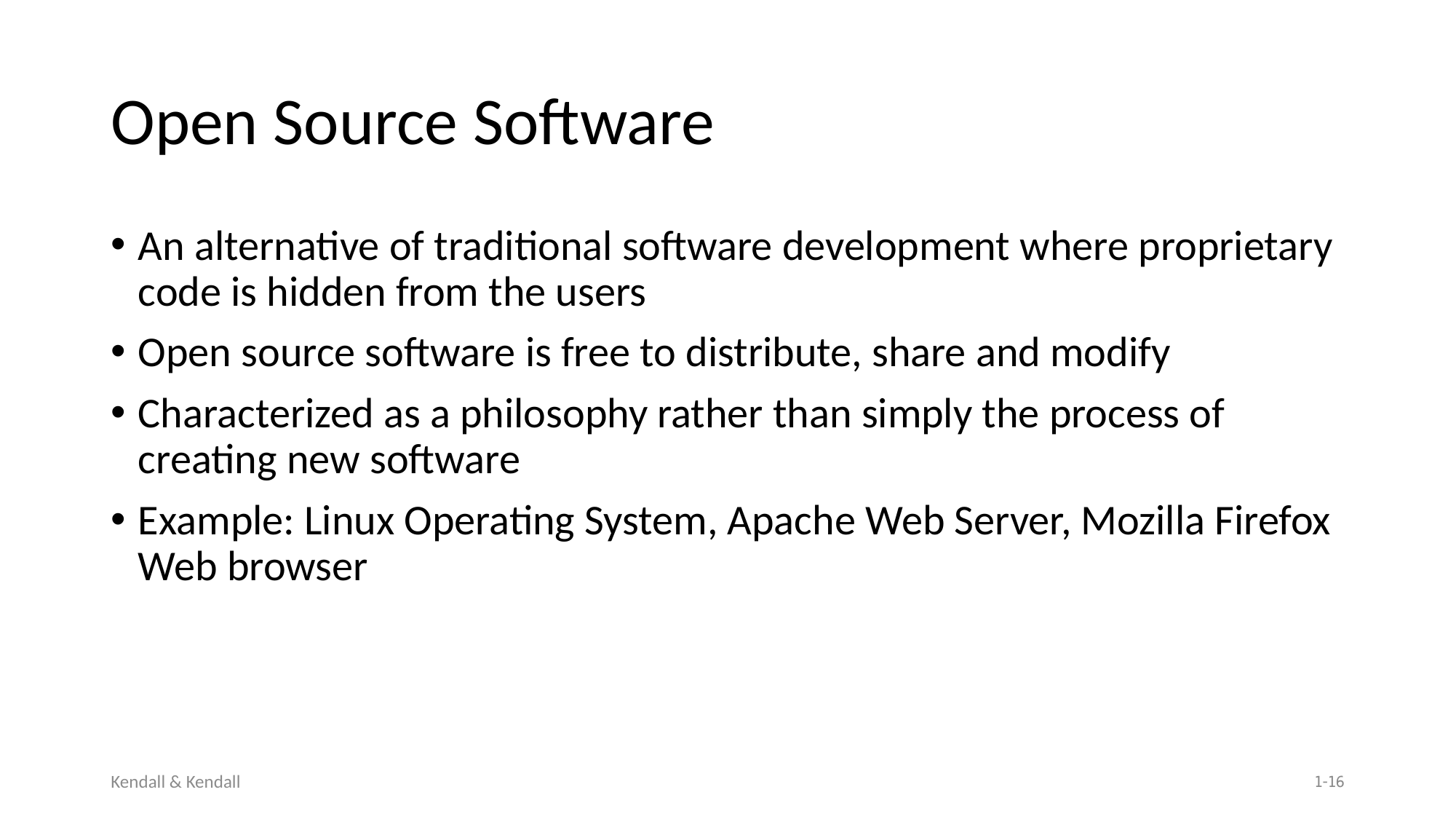

# Open Source Software
An alternative of traditional software development where proprietary code is hidden from the users
Open source software is free to distribute, share and modify
Characterized as a philosophy rather than simply the process of creating new software
Example: Linux Operating System, Apache Web Server, Mozilla Firefox Web browser
Kendall & Kendall
1-16